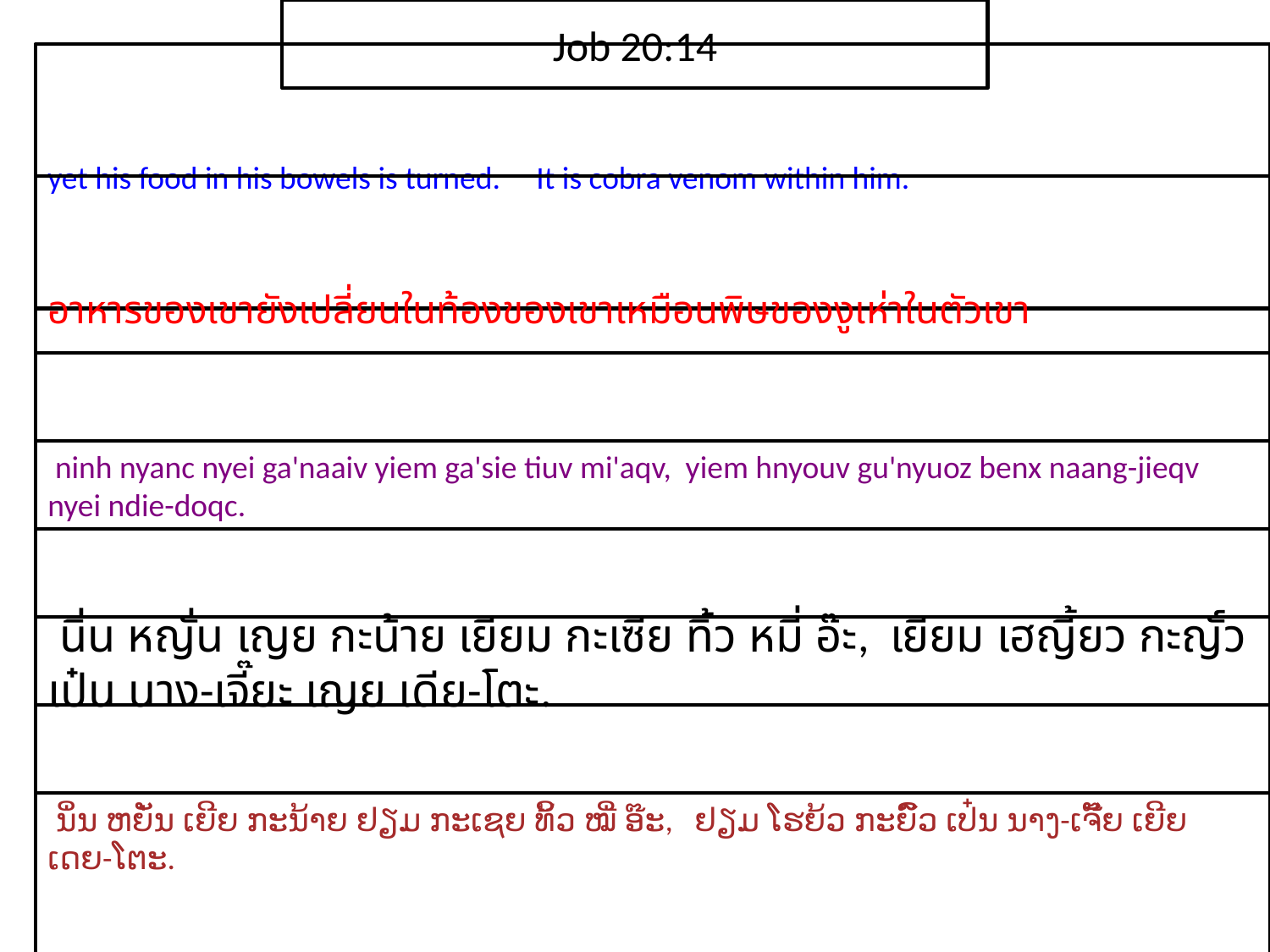

Job 20:14
yet his food in his bowels is turned.     It is cobra venom within him.
อาหาร​ของ​เขา​ยัง​เปลี่ยน​ใน​ท้อง​ของ​เขาเหมือน​พิษ​ของ​งูเห่า​ใน​ตัว​เขา
 ninh nyanc nyei ga'naaiv yiem ga'sie tiuv mi'aqv,  yiem hnyouv gu'nyuoz benx naang-jieqv nyei ndie-doqc.
 นิ่น หญั่น เญย กะน้าย เยียม กะเซีย ทิ้ว หมี่ อ๊ะ,  เยียม เฮญี้ยว กะญั์ว เป๋น นาง-เจี๊ยะ เญย เดีย-โตะ.
 ນິ່ນ ຫຍັ່ນ ເຍີຍ ກະນ້າຍ ຢຽມ ກະເຊຍ ທິ້ວ ໝີ່ ອ໊ະ,   ຢຽມ ໂຮຍ້ວ ກະຍົ໌ວ ເປ໋ນ ນາງ-ເຈັ໊ຍ ເຍີຍ ເດຍ-ໂຕະ.